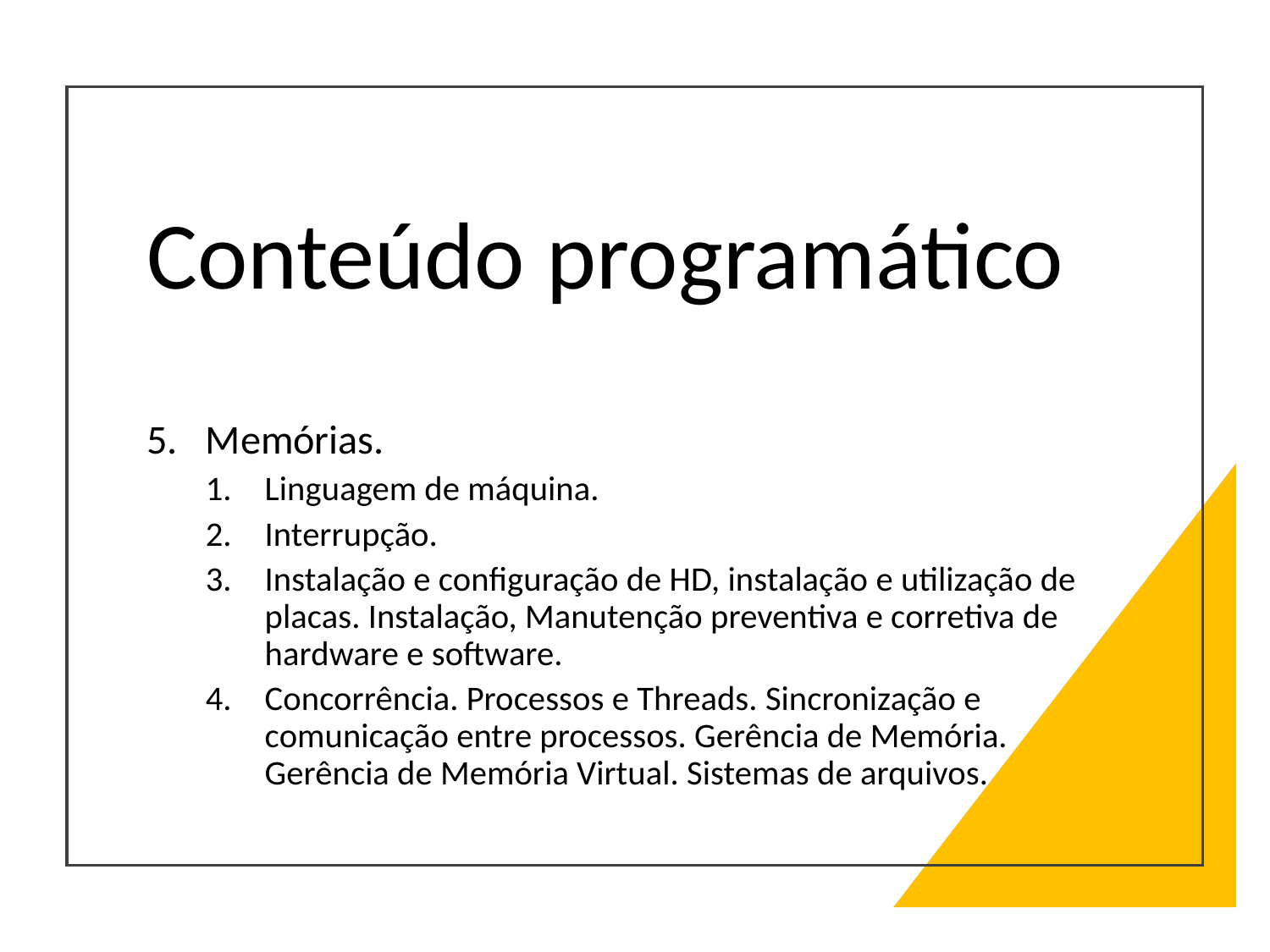

# Conteúdo programático
Memórias.
Linguagem de máquina.
Interrupção.
Instalação e configuração de HD, instalação e utilização de placas. Instalação, Manutenção preventiva e corretiva de hardware e software.
Concorrência. Processos e Threads. Sincronização e comunicação entre processos. Gerência de Memória. Gerência de Memória Virtual. Sistemas de arquivos.